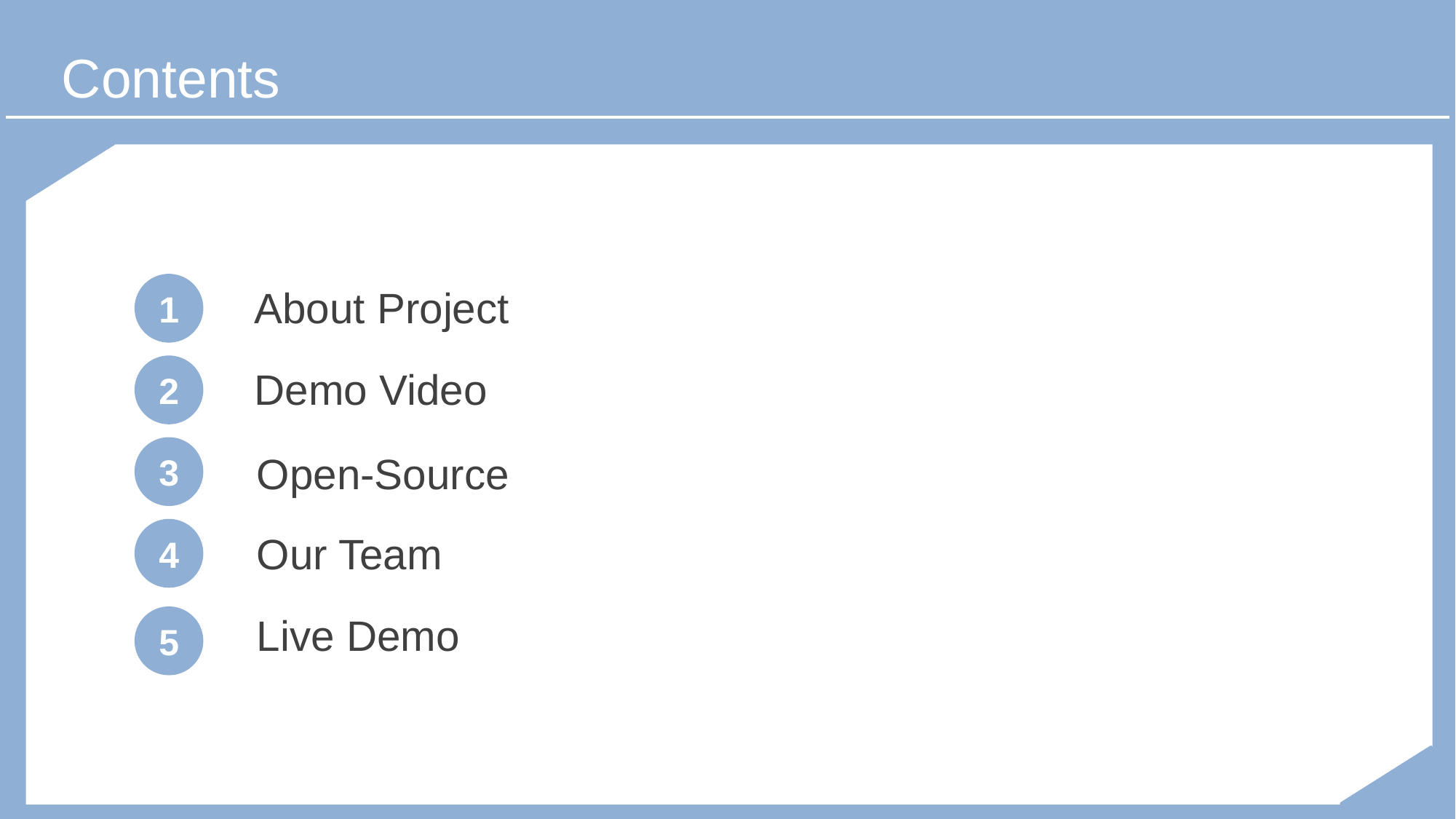

Contents

1

1
About Project
2
Demo Video
3
Open-Source
4
Our Team
Live Demo
5